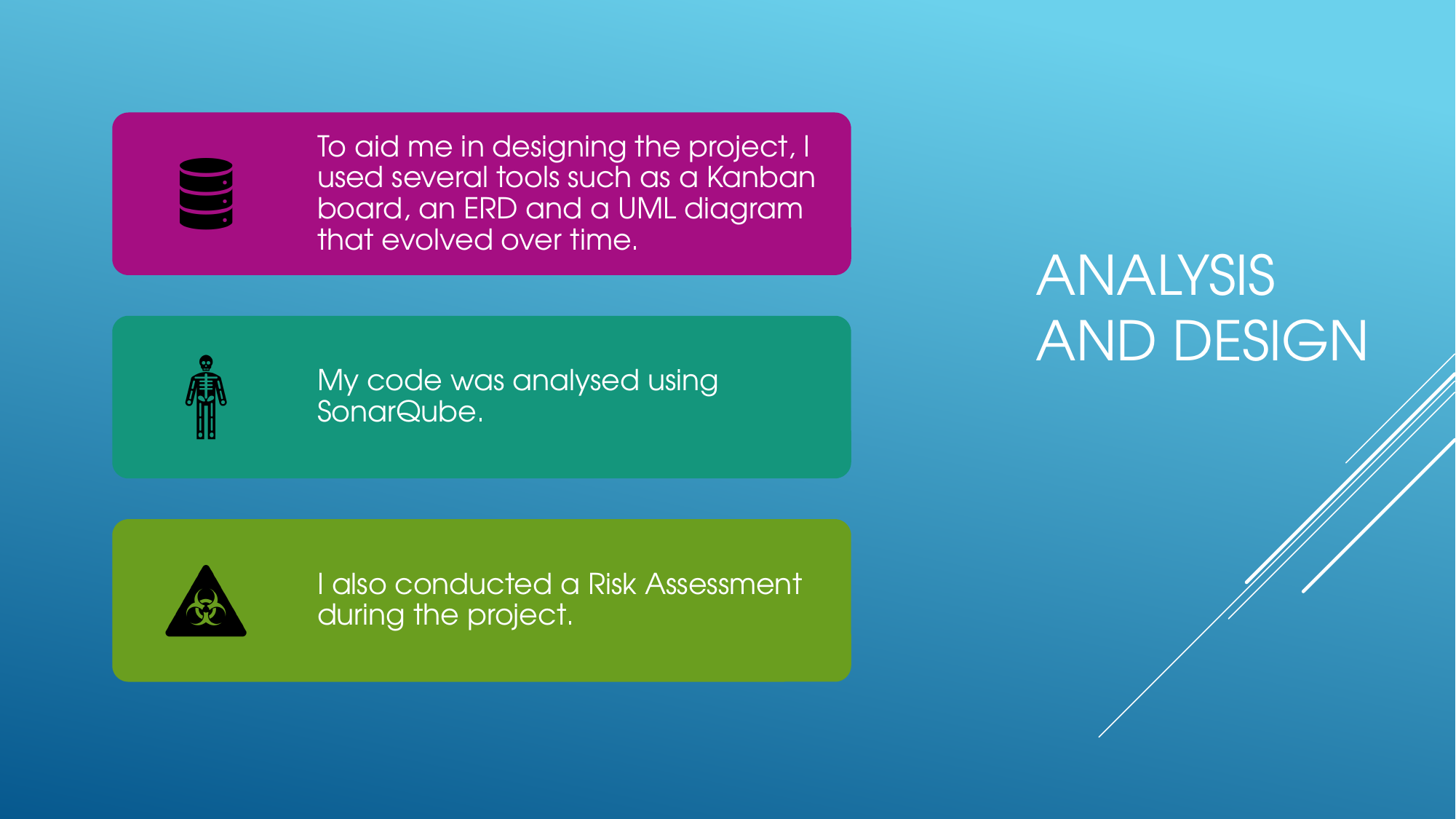

To aid me in designing the project, I used several tools such as a Kanban board, an ERD and a UML diagram that evolved over time.
My code was analysed using SonarQube.
I also conducted a Risk Assessment during the project.
# Analysis and design